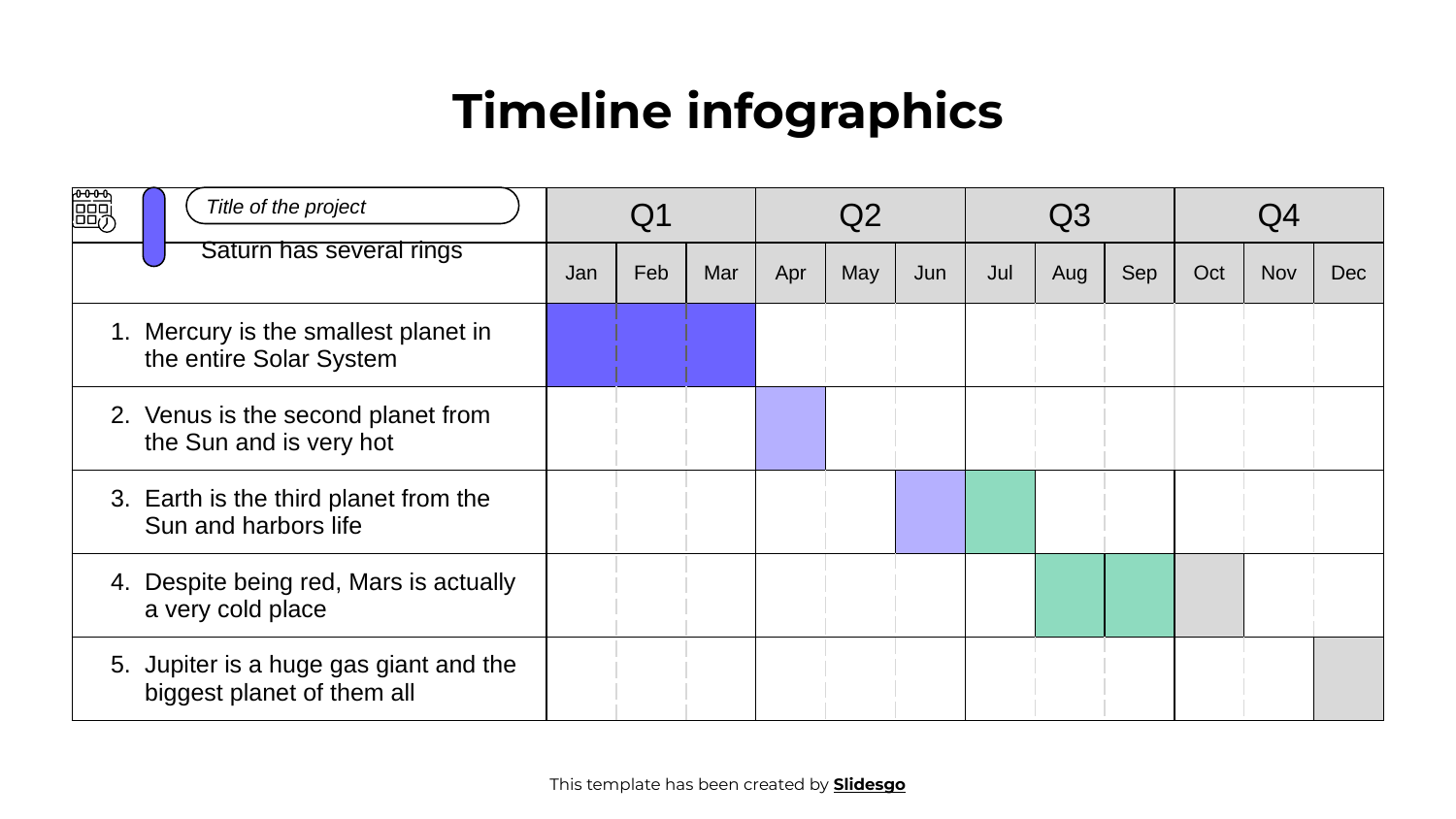

# Timeline infographics
|  | Q1 |  |  | Q2 |  |  | Q3 |  |  | Q4 |  |  |
| --- | --- | --- | --- | --- | --- | --- | --- | --- | --- | --- | --- | --- |
|  | Jan | Feb | Mar | Apr | May | Jun | Jul | Aug | Sep | Oct | Nov | Dec |
| Mercury is the smallest planet in the entire Solar System |  |  |  |  |  |  |  |  |  |  |  |  |
| Venus is the second planet from the Sun and is very hot |  |  |  |  |  |  |  |  |  |  |  |  |
| Earth is the third planet from the Sun and harbors life |  |  |  |  |  |  |  |  |  |  |  |  |
| Despite being red, Mars is actually a very cold place |  |  |  |  |  |  |  |  |  |  |  |  |
| Jupiter is a huge gas giant and the biggest planet of them all |  |  |  |  |  |  |  |  |  |  |  |  |
Title of the project

Saturn has several rings
This template has been created by Slidesgo